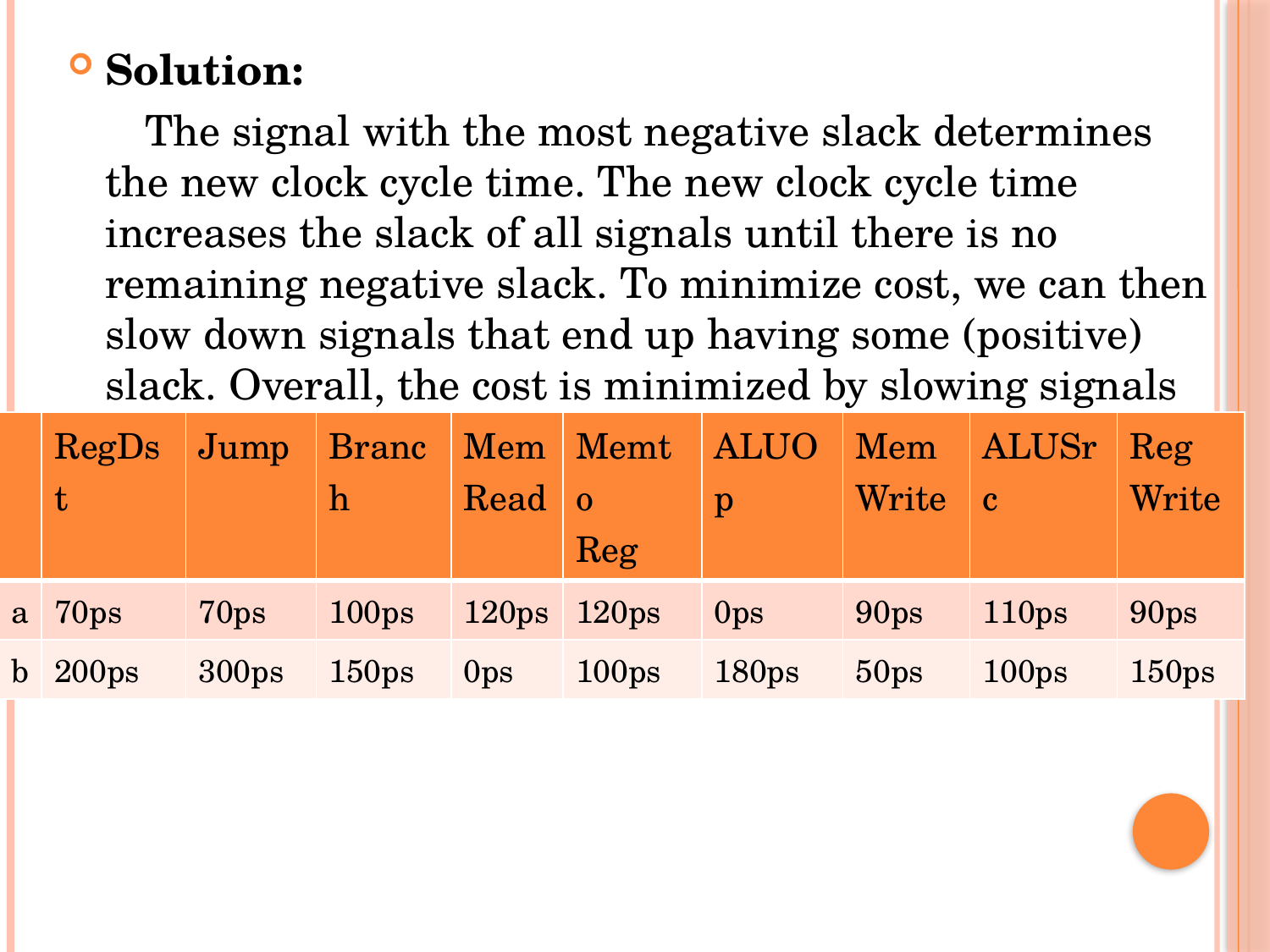

Solution:
        The signal with the most negative slack determines the new clock cycle time. The new clock cycle time increases the slack of all signals until there is no remaining negative slack. To minimize cost, we can then slow down signals that end up having some (positive) slack. Overall, the cost is minimized by slowing signals down by:
|  | RegDst | Jump | Branch | Mem Read | Memto Reg | ALUOp | Mem Write | ALUSrc | Reg Write |
| --- | --- | --- | --- | --- | --- | --- | --- | --- | --- |
| a | 70ps | 70ps | 100ps | 120ps | 120ps | 0ps | 90ps | 110ps | 90ps |
| b | 200ps | 300ps | 150ps | 0ps | 100ps | 180ps | 50ps | 100ps | 150ps |